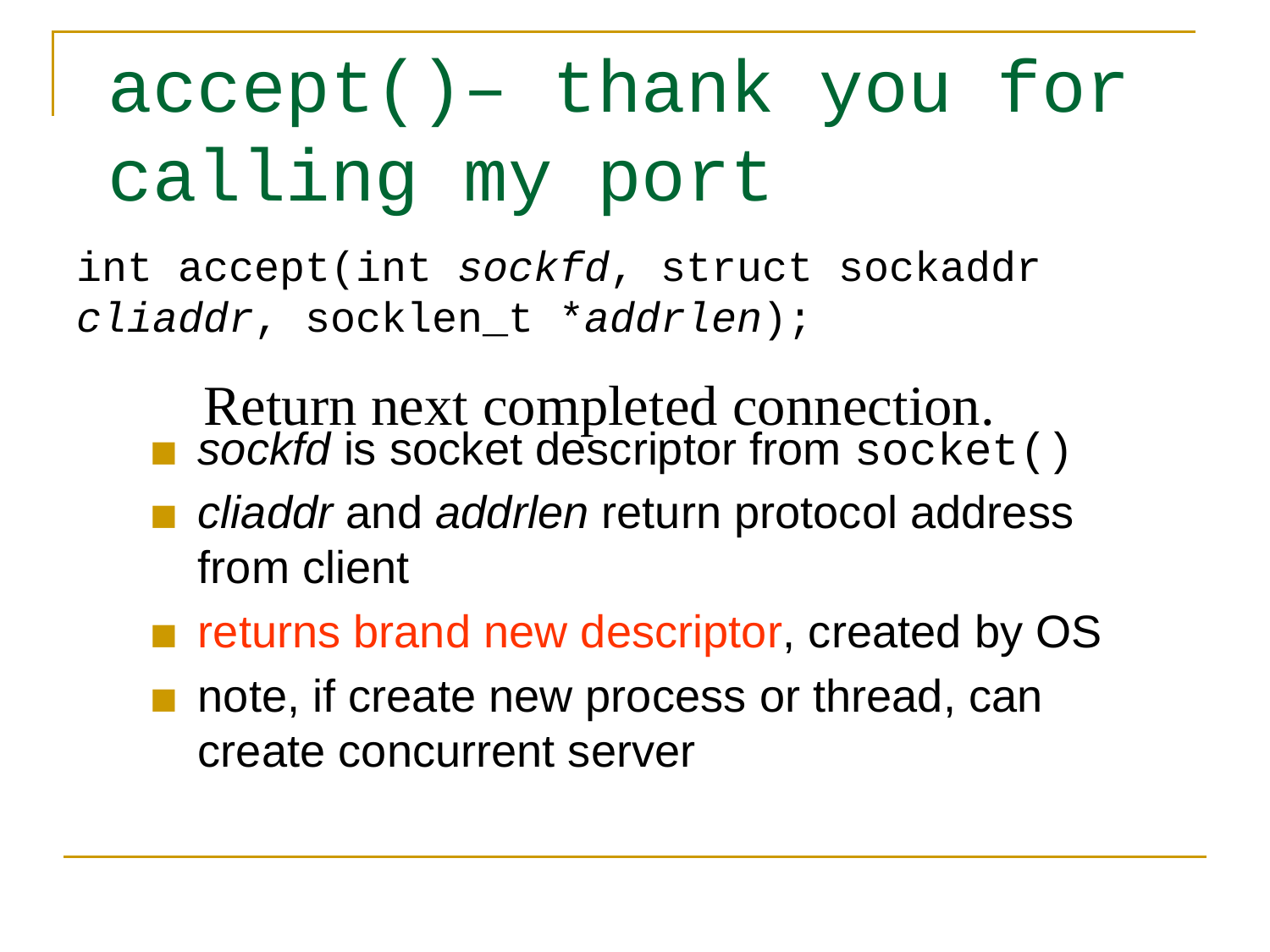

# accept()– thank you for calling my port
int accept(int sockfd, struct sockaddr 	cliaddr, socklen_t *addrlen);
	Return next completed connection.
sockfd is socket descriptor from socket()
cliaddr and addrlen return protocol address from client
returns brand new descriptor, created by OS
note, if create new process or thread, can create concurrent server